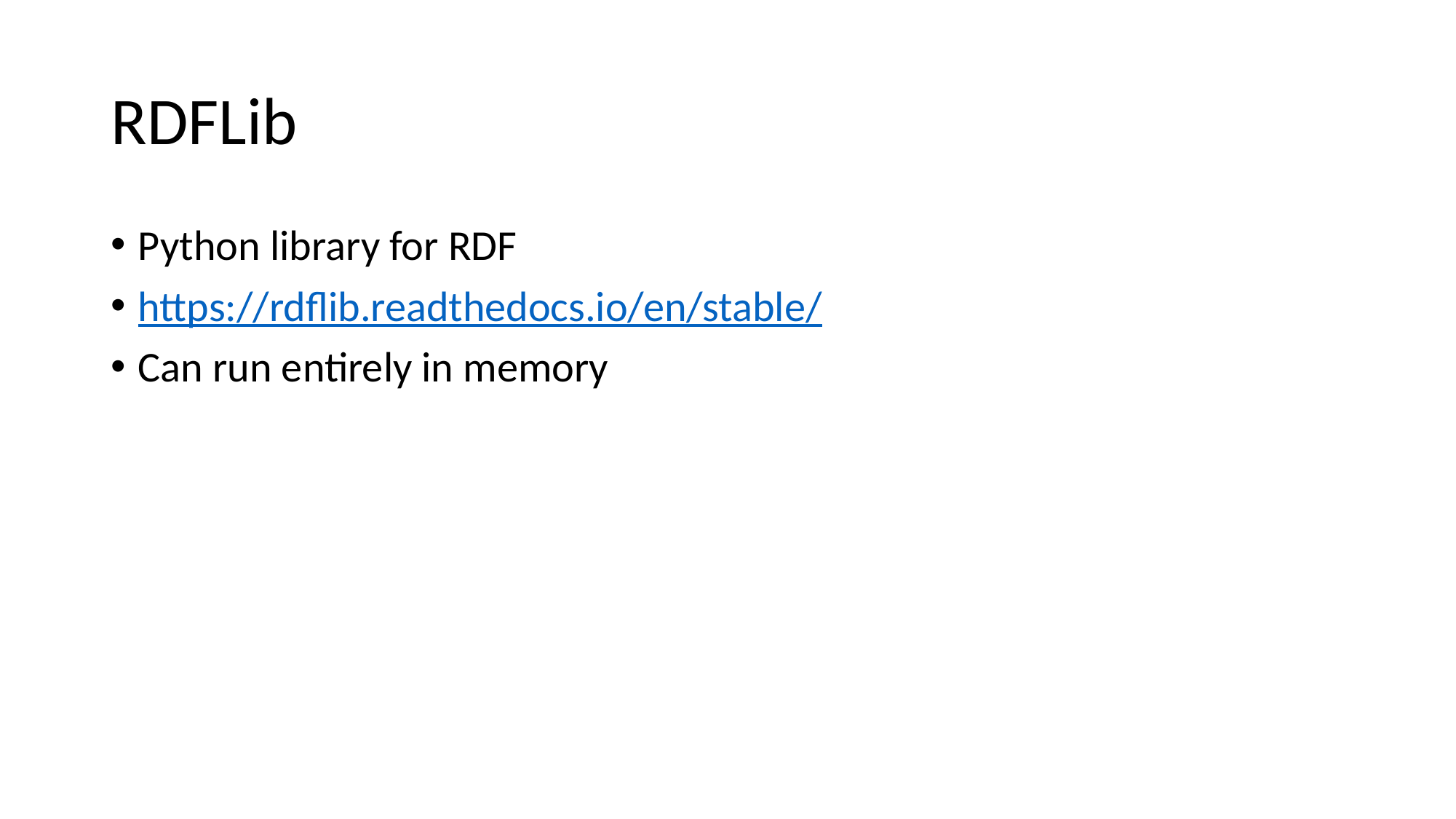

# RDFLib
Python library for RDF
https://rdflib.readthedocs.io/en/stable/
Can run entirely in memory